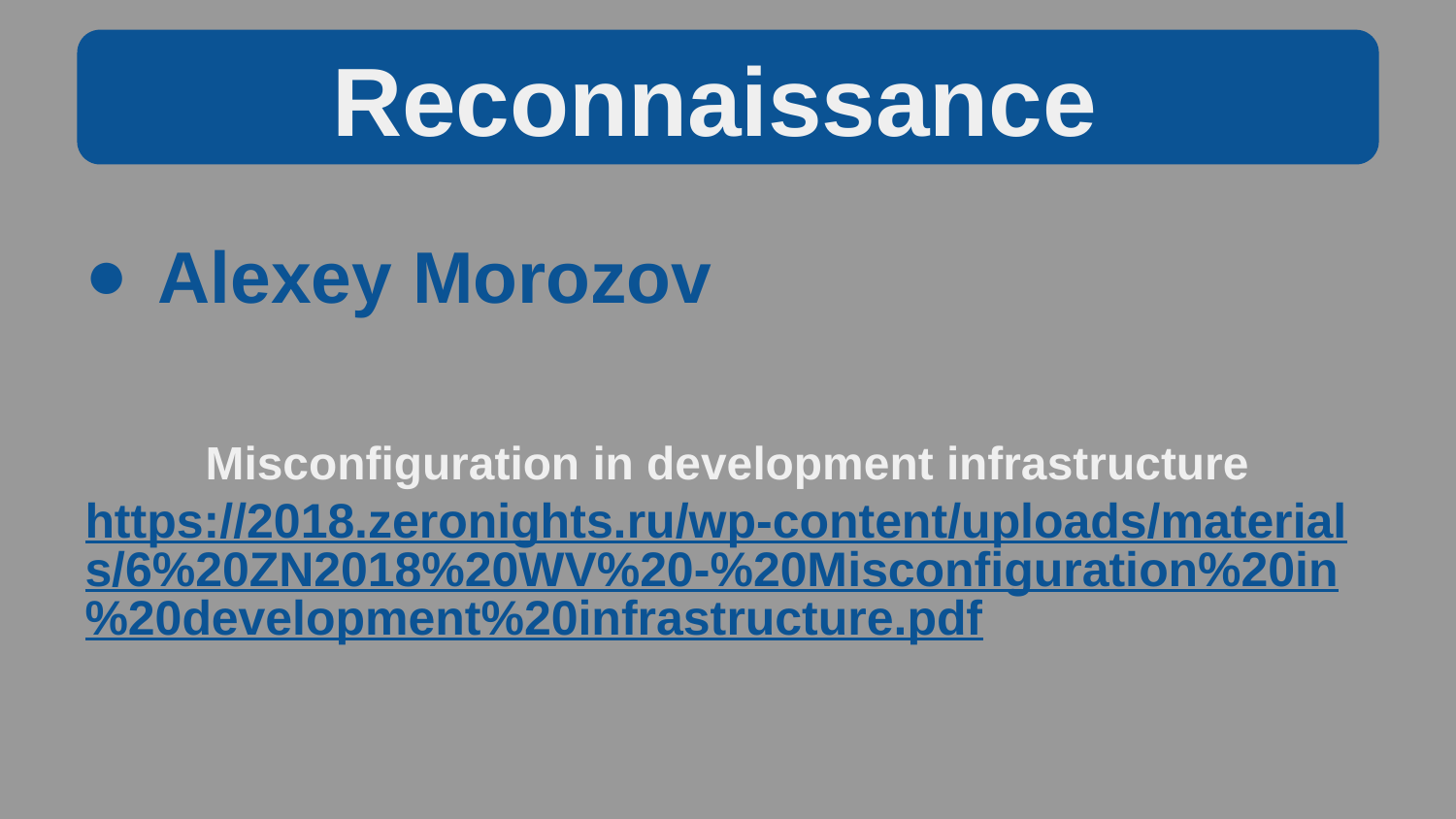

Reconnaissance
Alexey Morozov

Misconfiguration in development infrastructure
https://2018.zeronights.ru/wp-content/uploads/materials/6%20ZN2018%20WV%20-%20Misconfiguration%20in%20development%20infrastructure.pdf